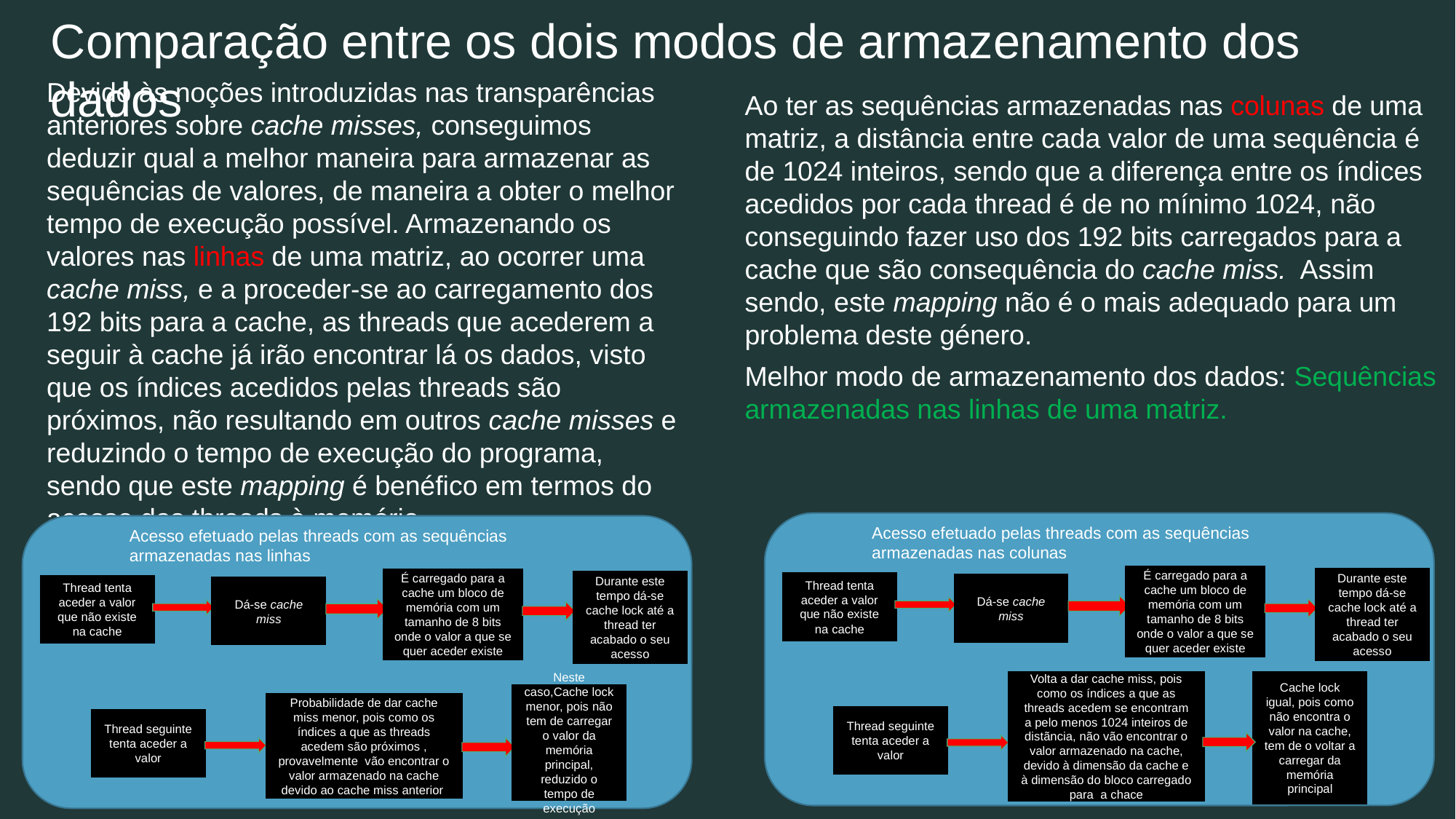

# Comparação entre os dois modos de armazenamento dos dados
Devido às noções introduzidas nas transparências anteriores sobre cache misses, conseguimos deduzir qual a melhor maneira para armazenar as sequências de valores, de maneira a obter o melhor tempo de execução possível. Armazenando os valores nas linhas de uma matriz, ao ocorrer uma  cache miss, e a proceder-se ao carregamento dos 192 bits para a cache, as threads que acederem a seguir à cache já irão encontrar lá os dados, visto que os índices acedidos pelas threads são próximos, não resultando em outros cache misses e reduzindo o tempo de execução do programa, sendo que este mapping é benéfico em termos do acesso das threads à memória.
Ao ter as sequências armazenadas nas colunas de uma matriz, a distância entre cada valor de uma sequência é de 1024 inteiros, sendo que a diferença entre os índices acedidos por cada thread é de no mínimo 1024, não conseguindo fazer uso dos 192 bits carregados para a cache que são consequência do cache miss.  Assim sendo, este mapping não é o mais adequado para um problema deste género.
Melhor modo de armazenamento dos dados: Sequências armazenadas nas linhas de uma matriz.

Acesso efetuado pelas threads com as sequências armazenadas nas colunas
Acesso efetuado pelas threads com as sequências armazenadas nas linhas
É carregado para a cache um bloco de memória com um tamanho de 8 bits onde o valor a que se quer aceder existe
Durante este tempo dá-se cache lock até a thread ter acabado o seu acesso
É carregado para a cache um bloco de memória com um tamanho de 8 bits onde o valor a que se quer aceder existe
Durante este tempo dá-se cache lock até a thread ter acabado o seu acesso
Thread tenta aceder a valor que não existe na cache
Dá-se cache miss
Thread tenta aceder a valor que não existe na cache
Dá-se cache miss

Volta a dar cache miss, pois como os índices a que as threads acedem se encontram a pelo menos 1024 inteiros de distãncia, não vão encontrar o valor armazenado na cache, devido à dimensão da cache e à dimensão do bloco carregado para  a chace
Cache lock igual, pois como não encontra o valor na cache, tem de o voltar a carregar da memória principal
Neste caso,Cache lock menor, pois não tem de carregar o valor da memória principal, reduzido o tempo de execução

Probabilidade de dar cache miss menor, pois como os índices a que as threads acedem são próximos , provavelmente  vão encontrar o valor armazenado na cache devido ao cache miss anterior
Thread seguinte tenta aceder a valor
Thread seguinte tenta aceder a valor